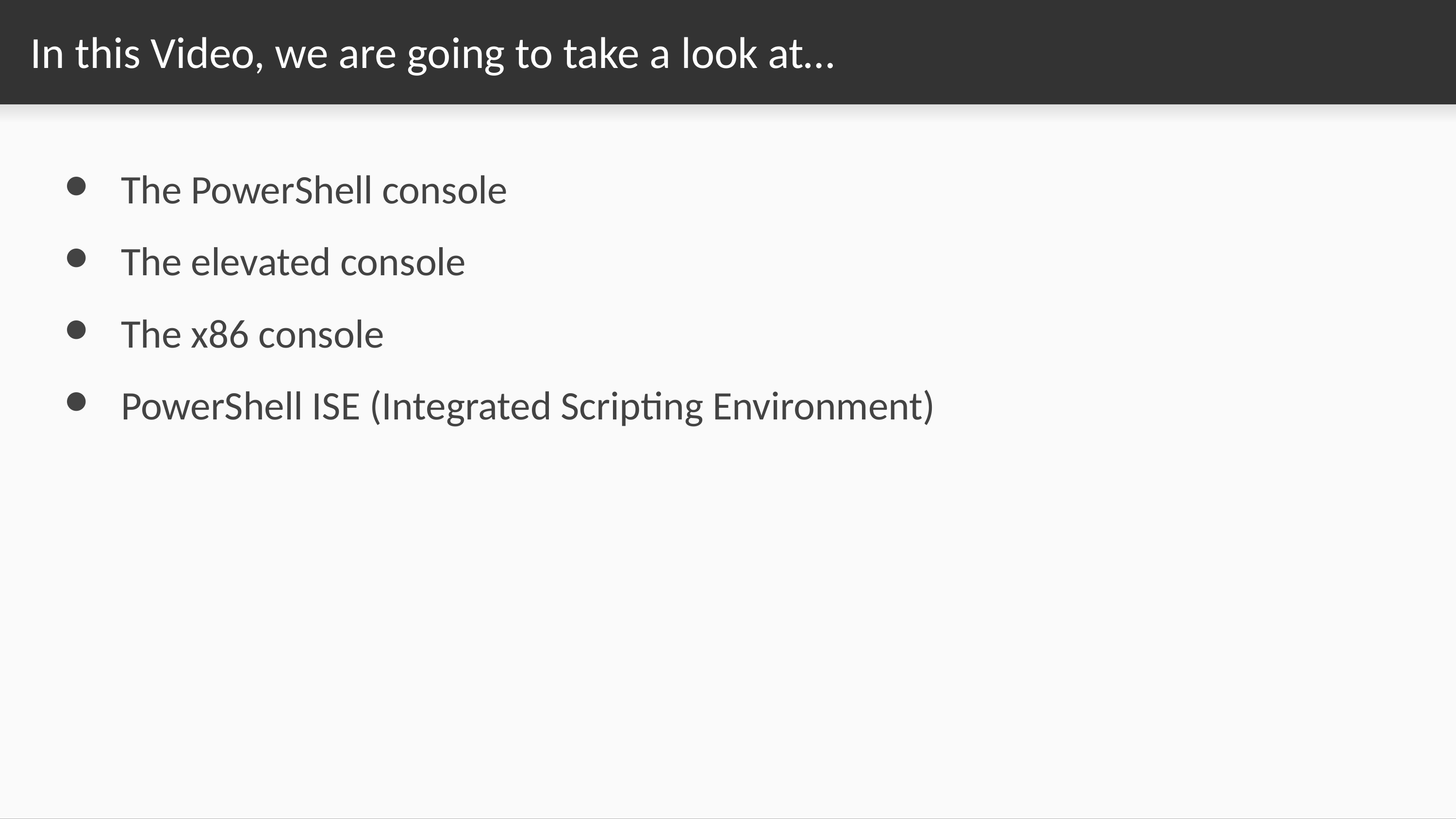

# In this Video, we are going to take a look at…
The PowerShell console
The elevated console
The x86 console
PowerShell ISE (Integrated Scripting Environment)